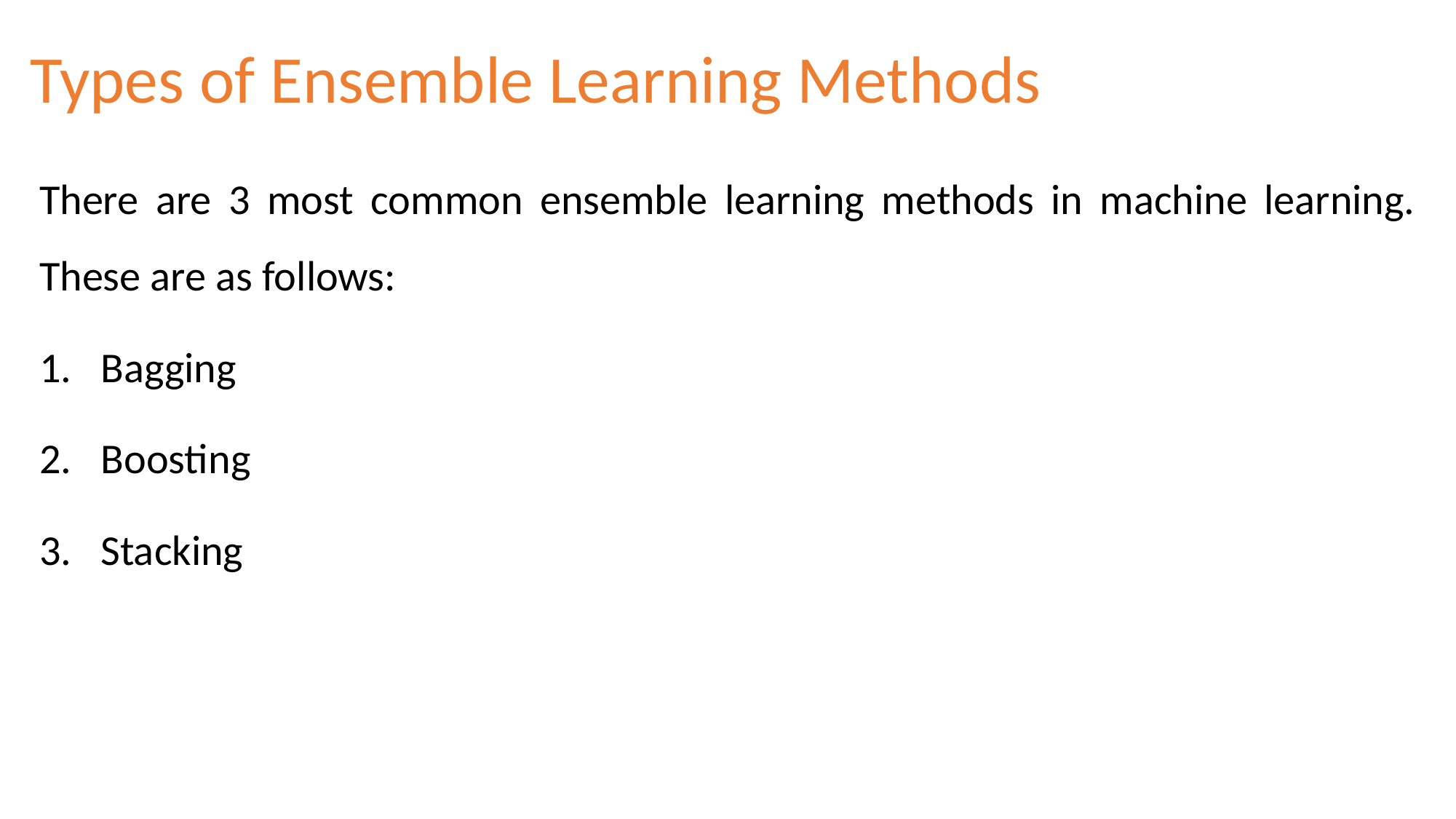

# Types of Ensemble Learning Methods
There are 3 most common ensemble learning methods in machine learning. These are as follows:
Bagging
Boosting
Stacking